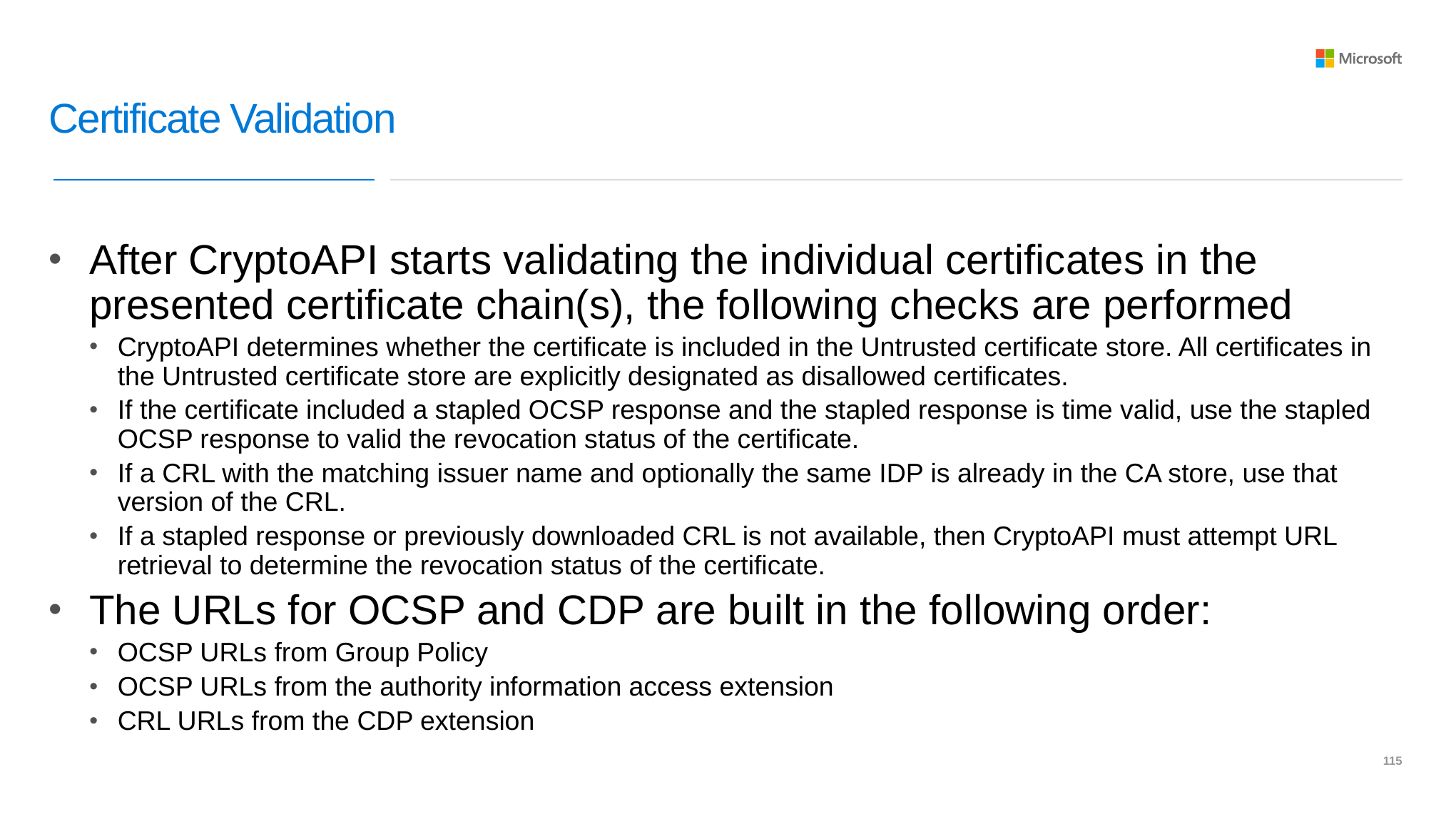

# Certificate Validation
After CryptoAPI starts validating the individual certificates in the presented certificate chain(s), the following checks are performed
CryptoAPI determines whether the certificate is included in the Untrusted certificate store. All certificates in the Untrusted certificate store are explicitly designated as disallowed certificates.
If the certificate included a stapled OCSP response and the stapled response is time valid, use the stapled OCSP response to valid the revocation status of the certificate.
If a CRL with the matching issuer name and optionally the same IDP is already in the CA store, use that version of the CRL.
If a stapled response or previously downloaded CRL is not available, then CryptoAPI must attempt URL retrieval to determine the revocation status of the certificate.
The URLs for OCSP and CDP are built in the following order:
OCSP URLs from Group Policy
OCSP URLs from the authority information access extension
CRL URLs from the CDP extension
115